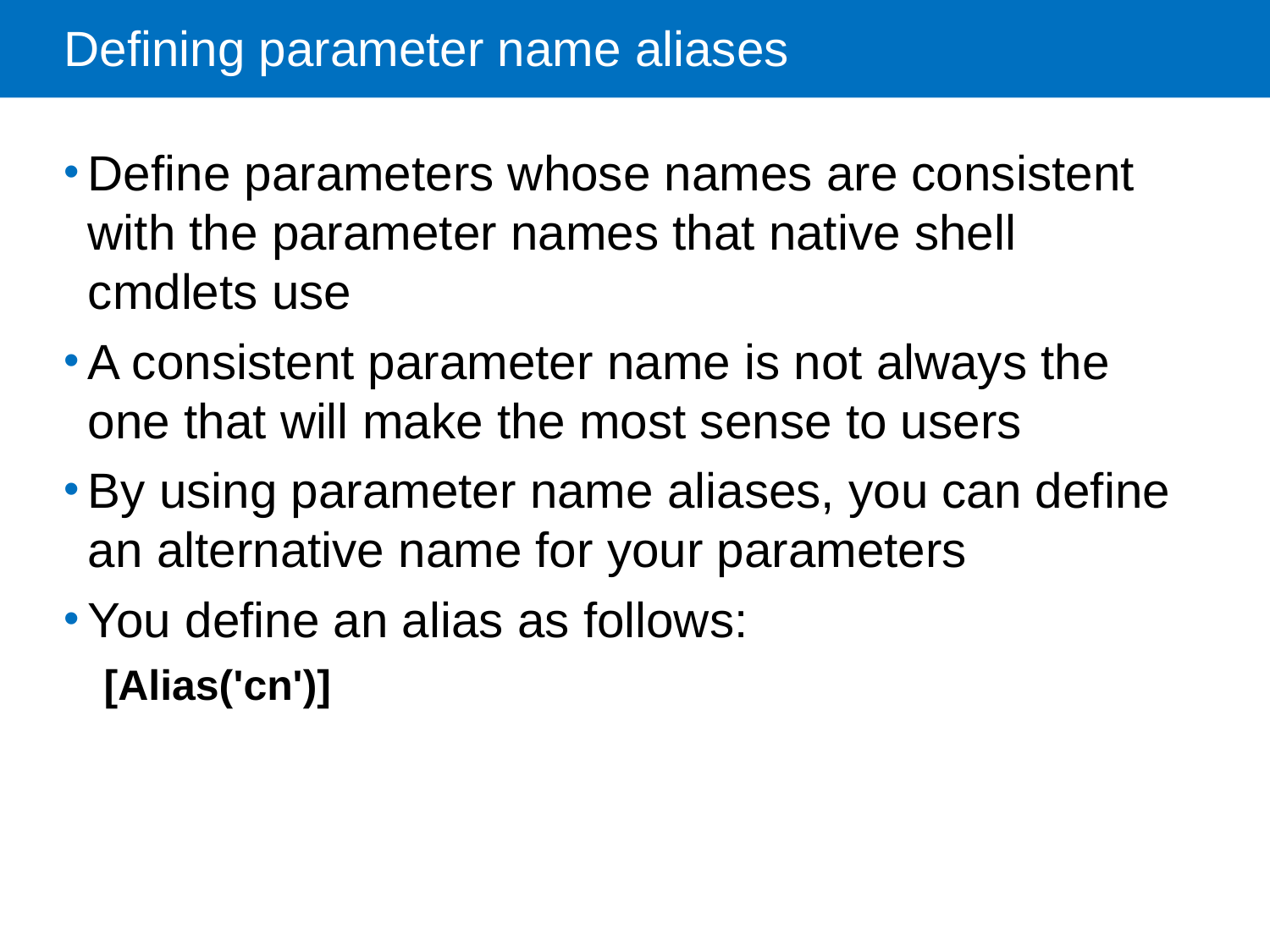

# Defining parameter name aliases
Define parameters whose names are consistent with the parameter names that native shell cmdlets use
A consistent parameter name is not always the one that will make the most sense to users
By using parameter name aliases, you can define an alternative name for your parameters
You define an alias as follows:
[Alias('cn')]